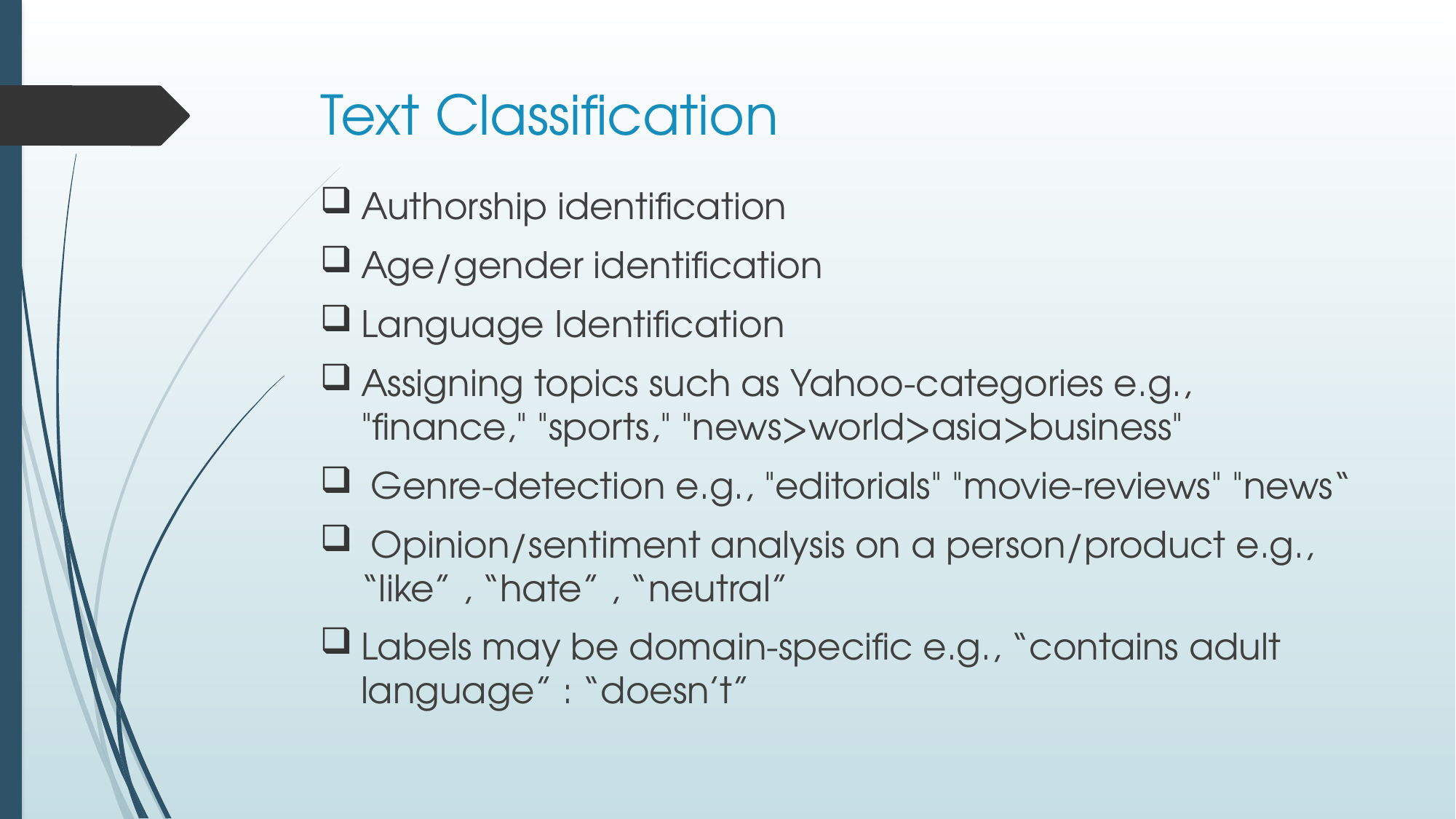

# Text Classification
Authorship identification
Age/gender identification
Language Identification
Assigning topics such as Yahoo-categories e.g., "finance," "sports," "news>world>asia>business"
 Genre-detection e.g., "editorials" "movie-reviews" "news“
 Opinion/sentiment analysis on a person/product e.g., “like” , “hate” , “neutral”
Labels may be domain-specific e.g., “contains adult language” : “doesn’t”